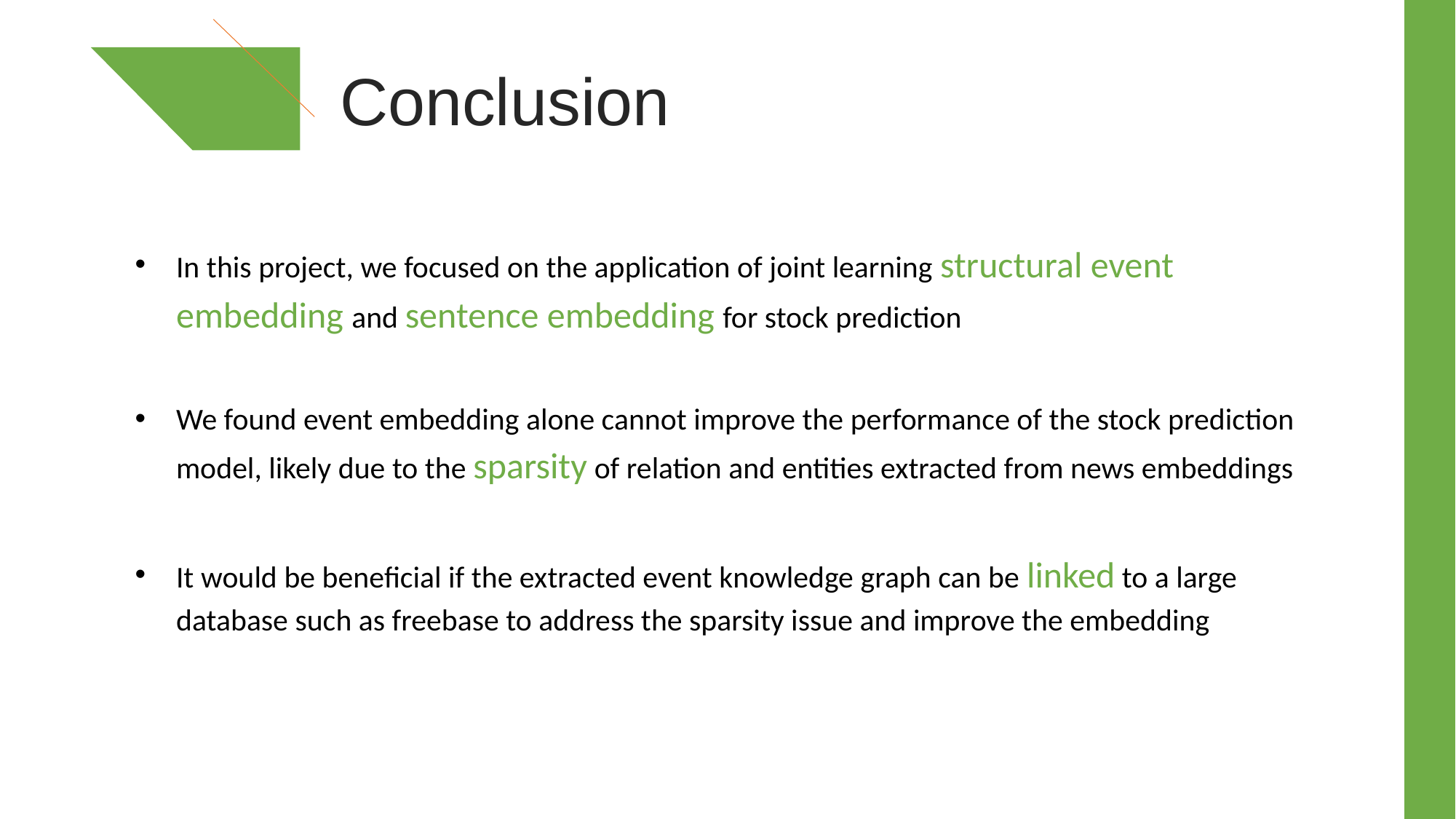

Conclusion
In this project, we focused on the application of joint learning structural event embedding and sentence embedding for stock prediction

We found event embedding alone cannot improve the performance of the stock prediction model, likely due to the sparsity of relation and entities extracted from news embeddings

It would be beneficial if the extracted event knowledge graph can be linked to a large database such as freebase to address the sparsity issue and improve the embedding